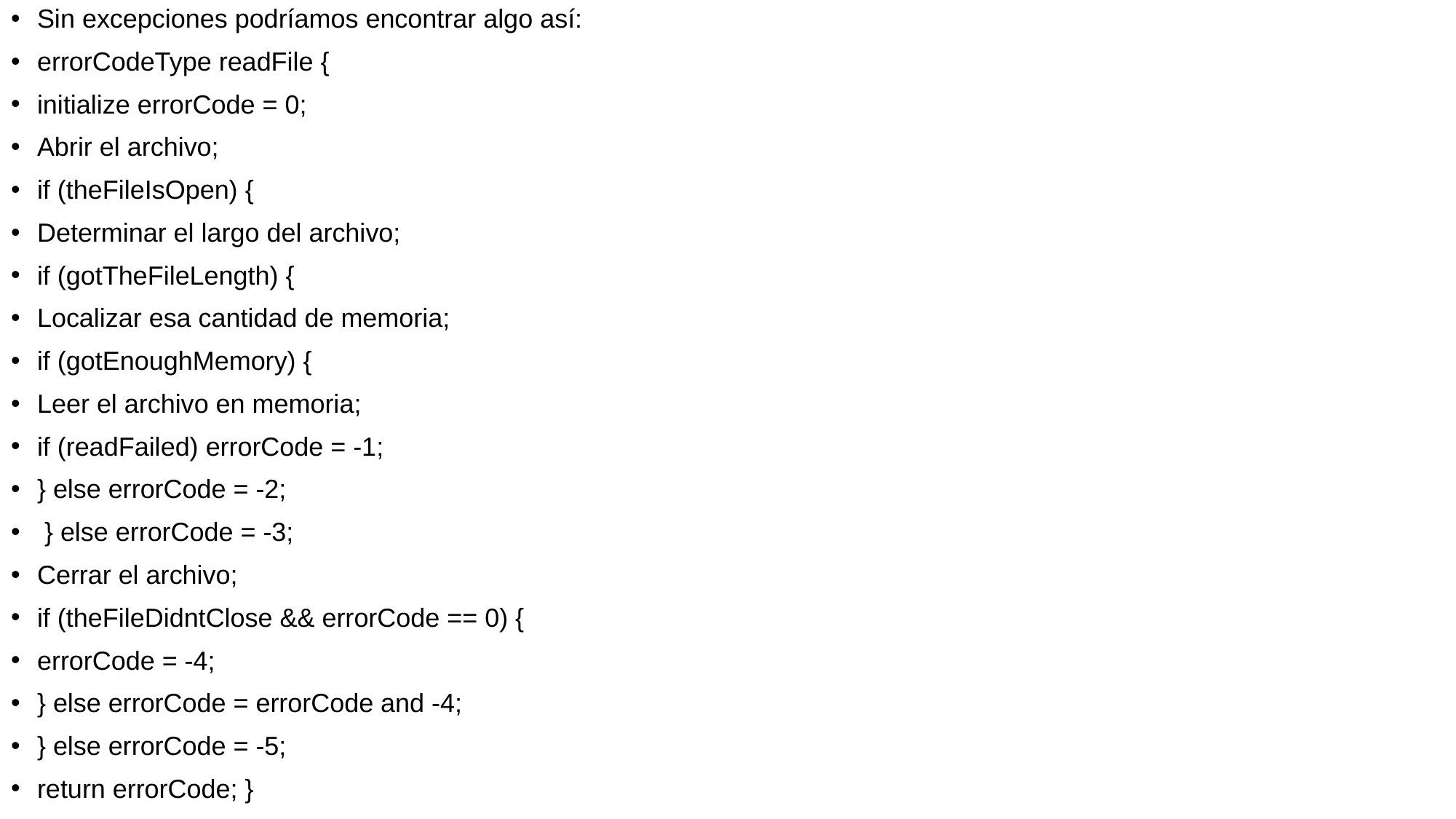

Sin excepciones podríamos encontrar algo así:
errorCodeType readFile {
initialize errorCode = 0;
Abrir el archivo;
if (theFileIsOpen) {
Determinar el largo del archivo;
if (gotTheFileLength) {
Localizar esa cantidad de memoria;
if (gotEnoughMemory) {
Leer el archivo en memoria;
if (readFailed) errorCode = -1;
} else errorCode = -2;
 } else errorCode = -3;
Cerrar el archivo;
if (theFileDidntClose && errorCode == 0) {
errorCode = -4;
} else errorCode = errorCode and -4;
} else errorCode = -5;
return errorCode; }
#